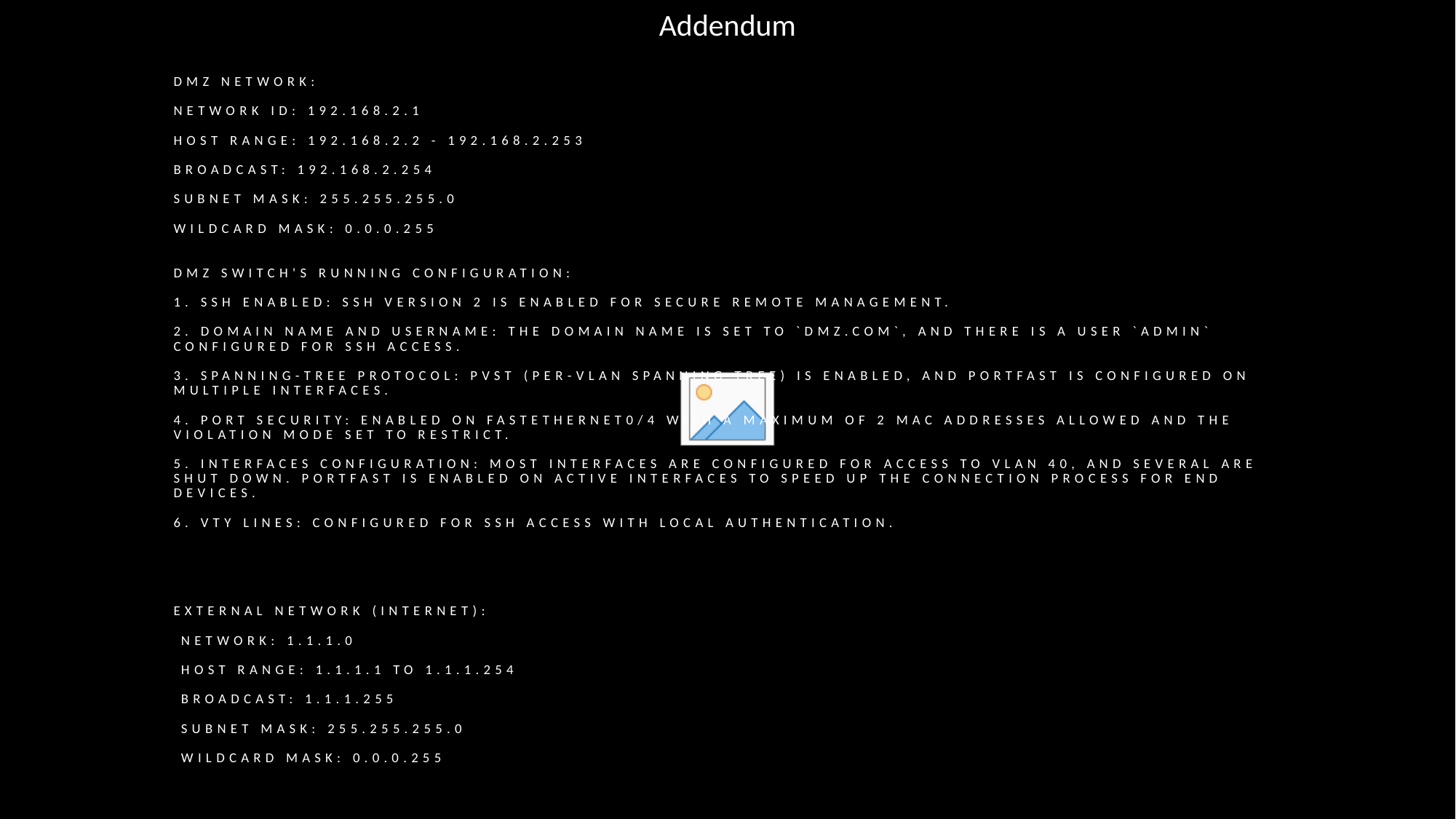

Addendum
# DMZ network: Network ID: 192.168.2.1 Host range: 192.168.2.2 - 192.168.2.253 Broadcast: 192.168.2.254 Subnet mask: 255.255.255.0 Wildcard mask: 0.0.0.255 DMZ switch's running configuration: 1. SSH Enabled: SSH version 2 is enabled for secure remote management. 2. Domain Name and Username: The domain name is set to `dmz.com`, and there is a user `admin` configured for SSH access. 3. Spanning-Tree Protocol: PVST (Per-VLAN Spanning Tree) is enabled, and PortFast is configured on multiple interfaces. 4. Port Security: Enabled on FastEthernet0/4 with a maximum of 2 MAC addresses allowed and the violation mode set to restrict. 5. Interfaces Configuration: Most interfaces are configured for access to VLAN 40, and several are shut down. PortFast is enabled on active interfaces to speed up the connection process for end devices. 6. VTY Lines: Configured for SSH access with local authentication. External network (internet): Network: 1.1.1.0 Host range: 1.1.1.1 to 1.1.1.254 Broadcast: 1.1.1.255 Subnet mask: 255.255.255.0 Wildcard mask: 0.0.0.255